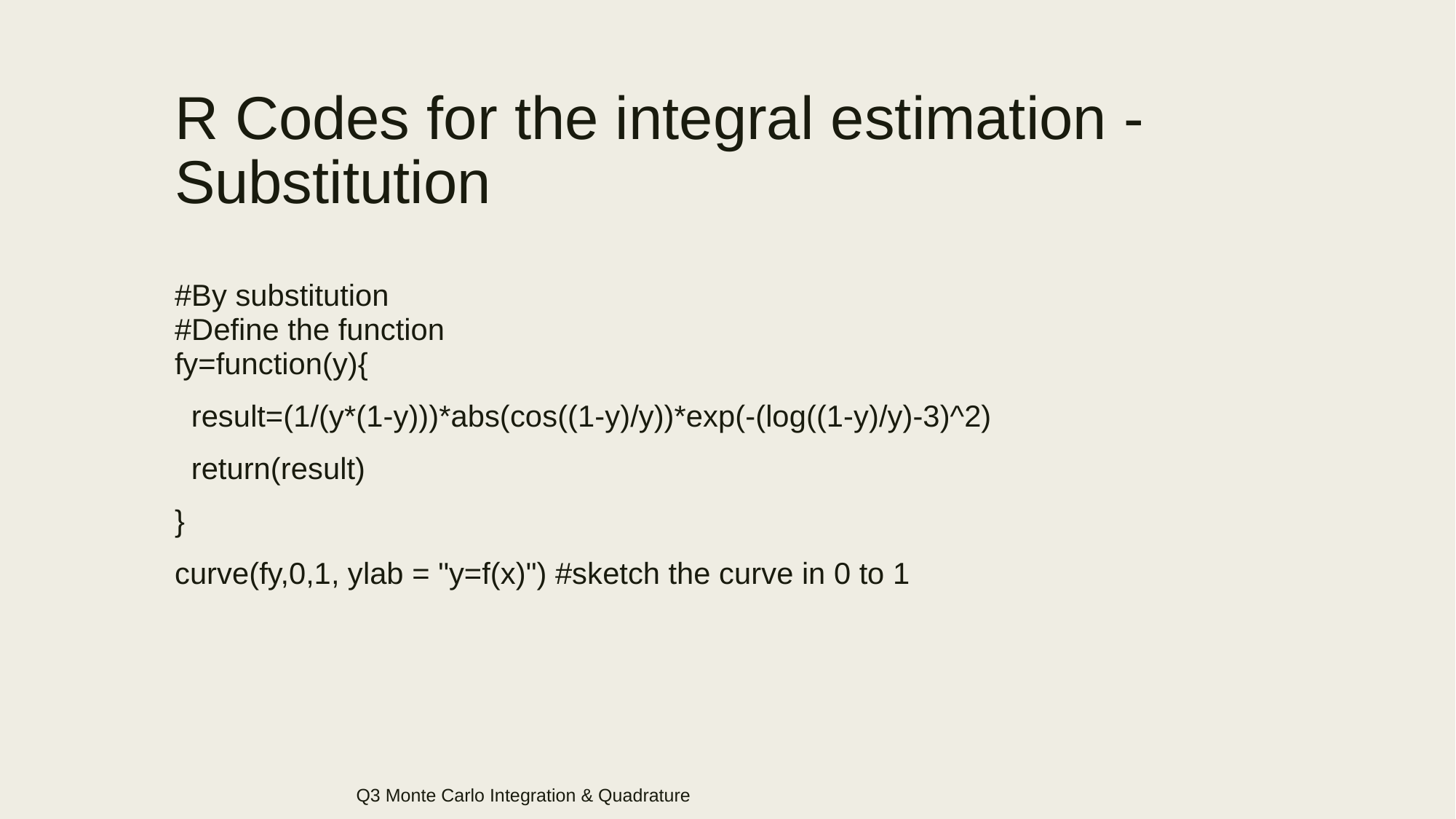

# R Codes for the integral estimation - Substitution
#By substitution
#Define the function
fy=function(y){
  result=(1/(y*(1-y)))*abs(cos((1-y)/y))*exp(-(log((1-y)/y)-3)^2)
  return(result)
}
curve(fy,0,1, ylab = "y=f(x)") #sketch the curve in 0 to 1

Q3 Monte Carlo Integration & Quadrature